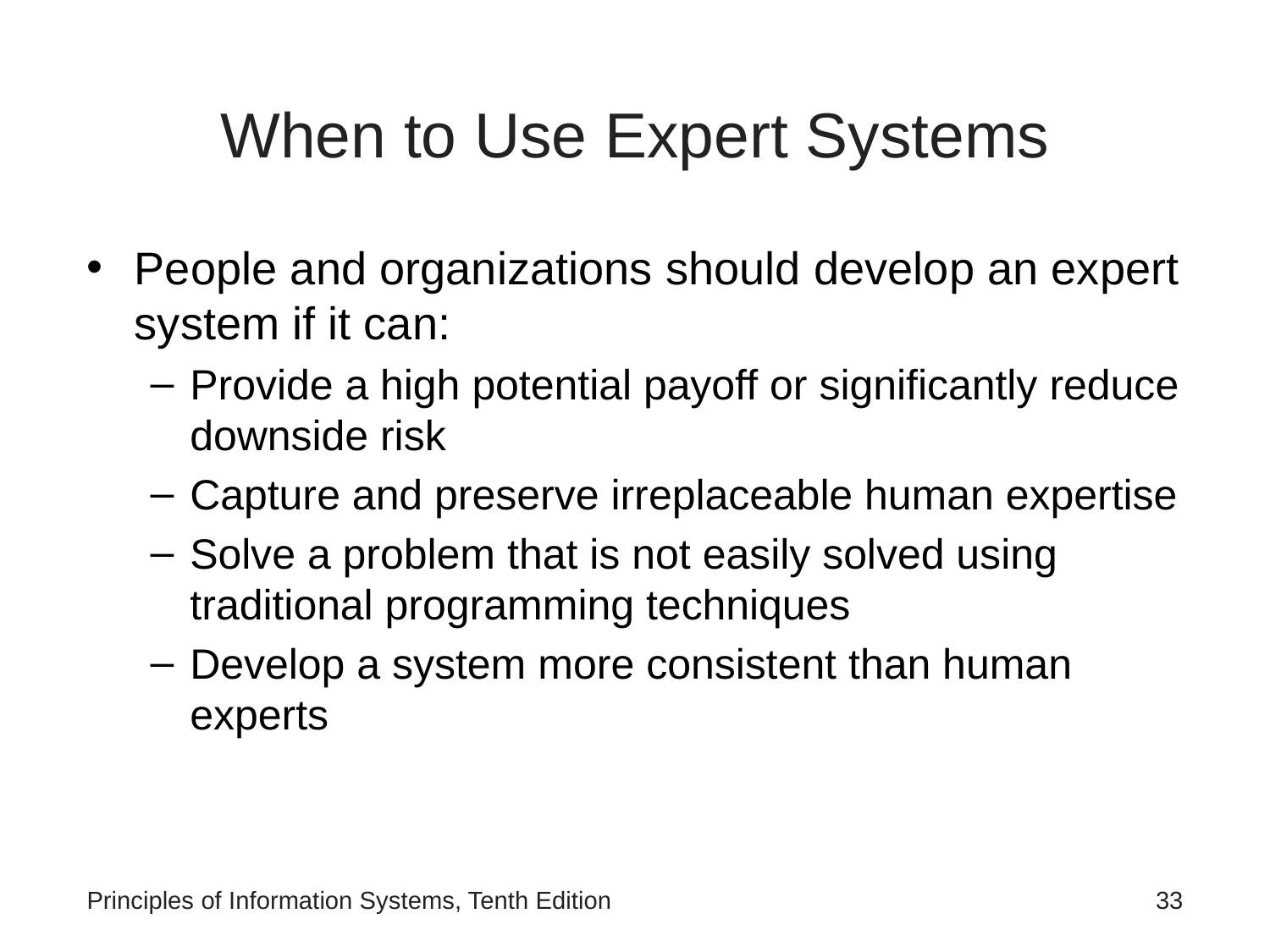

# When to Use Expert Systems
People and organizations should develop an expert system if it can:
Provide a high potential payoff or significantly reduce downside risk
Capture and preserve irreplaceable human expertise
Solve a problem that is not easily solved using traditional programming techniques
Develop a system more consistent than human experts
Principles of Information Systems, Tenth Edition
33